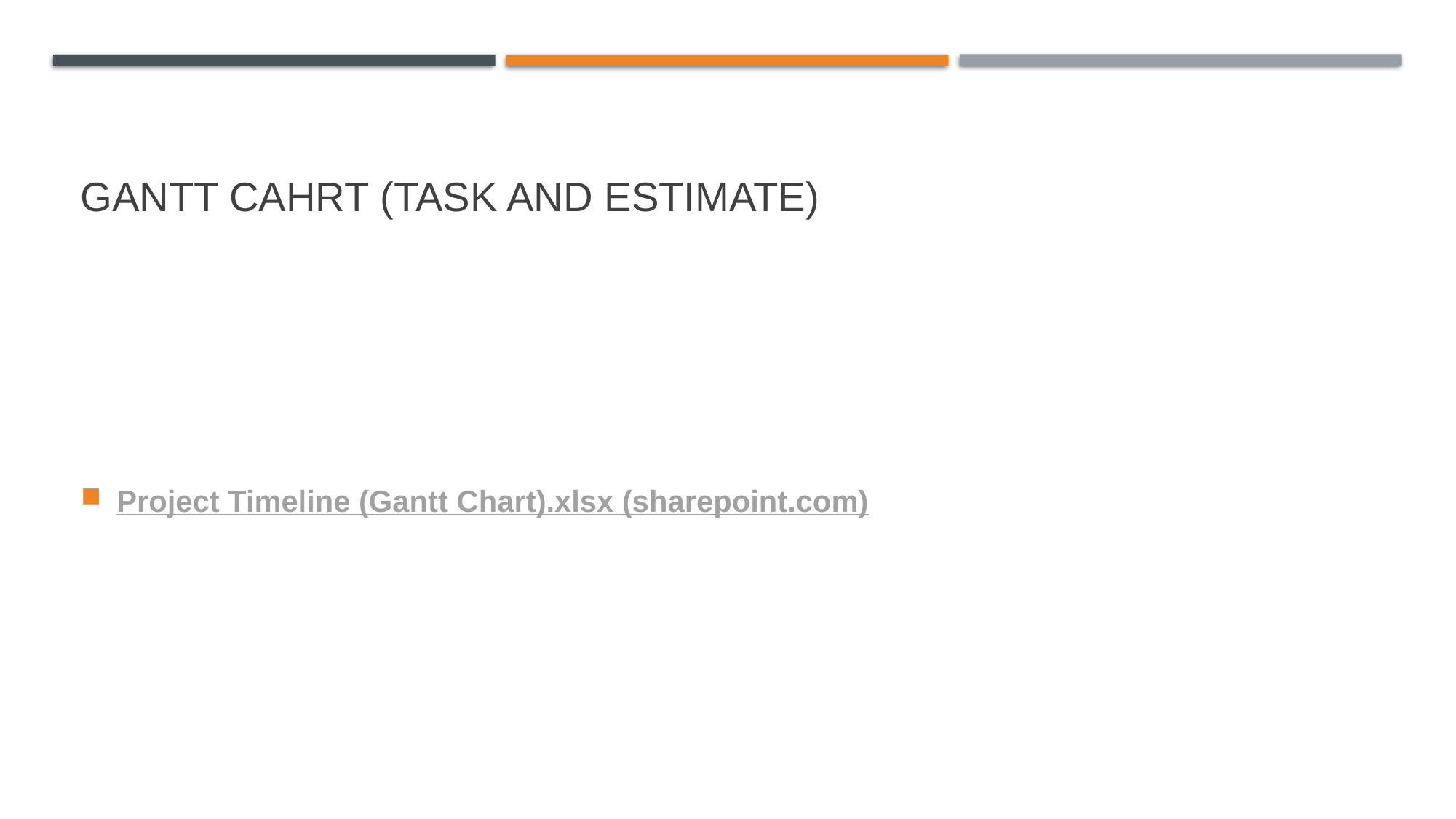

# GANTT CAHRT (TASK and estimate)
Project Timeline (Gantt Chart).xlsx (sharepoint.com)